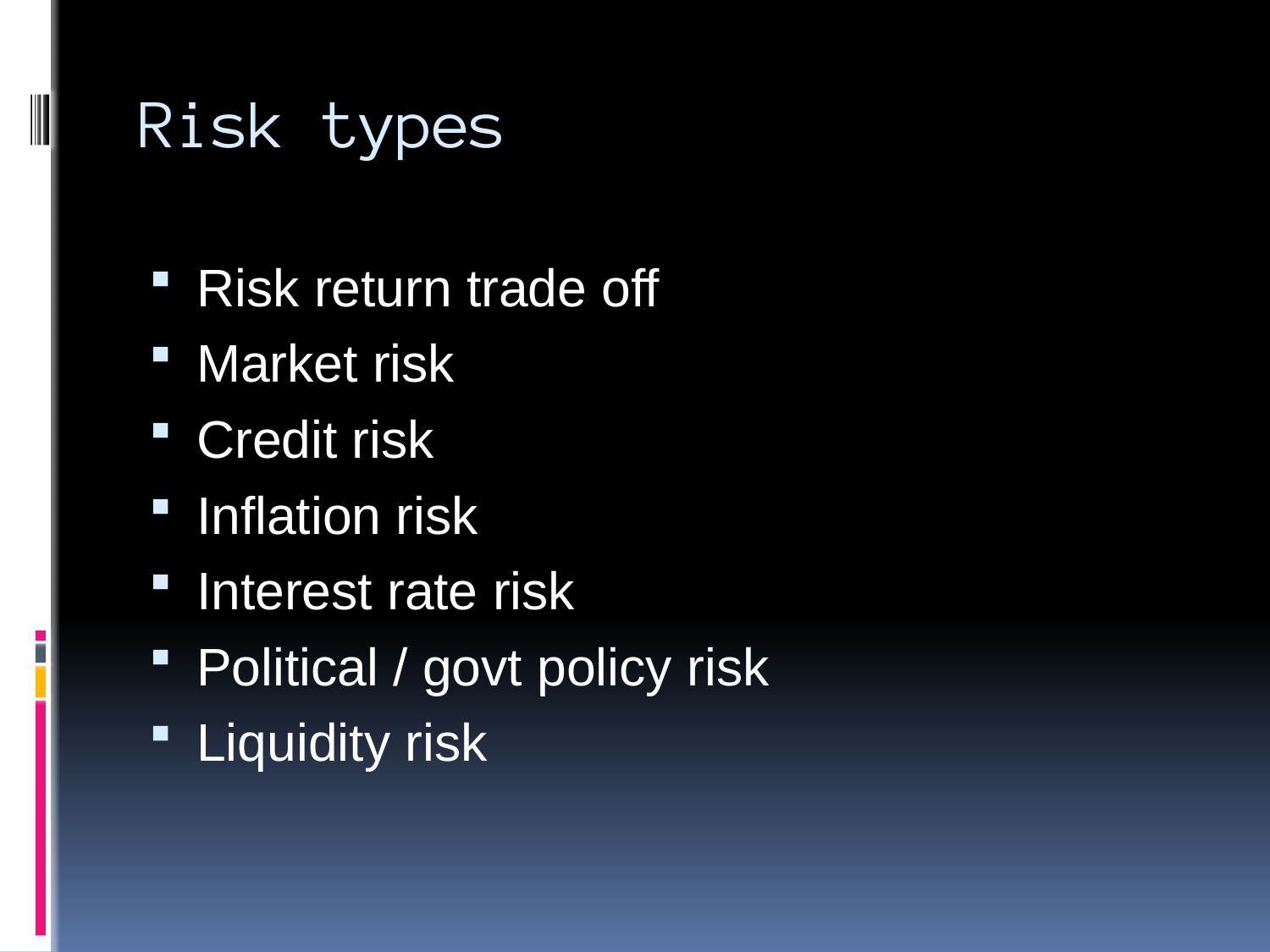

# Risk types
Risk return trade off
Market risk
Credit risk
Inflation risk
Interest rate risk
Political / govt policy risk
Liquidity risk